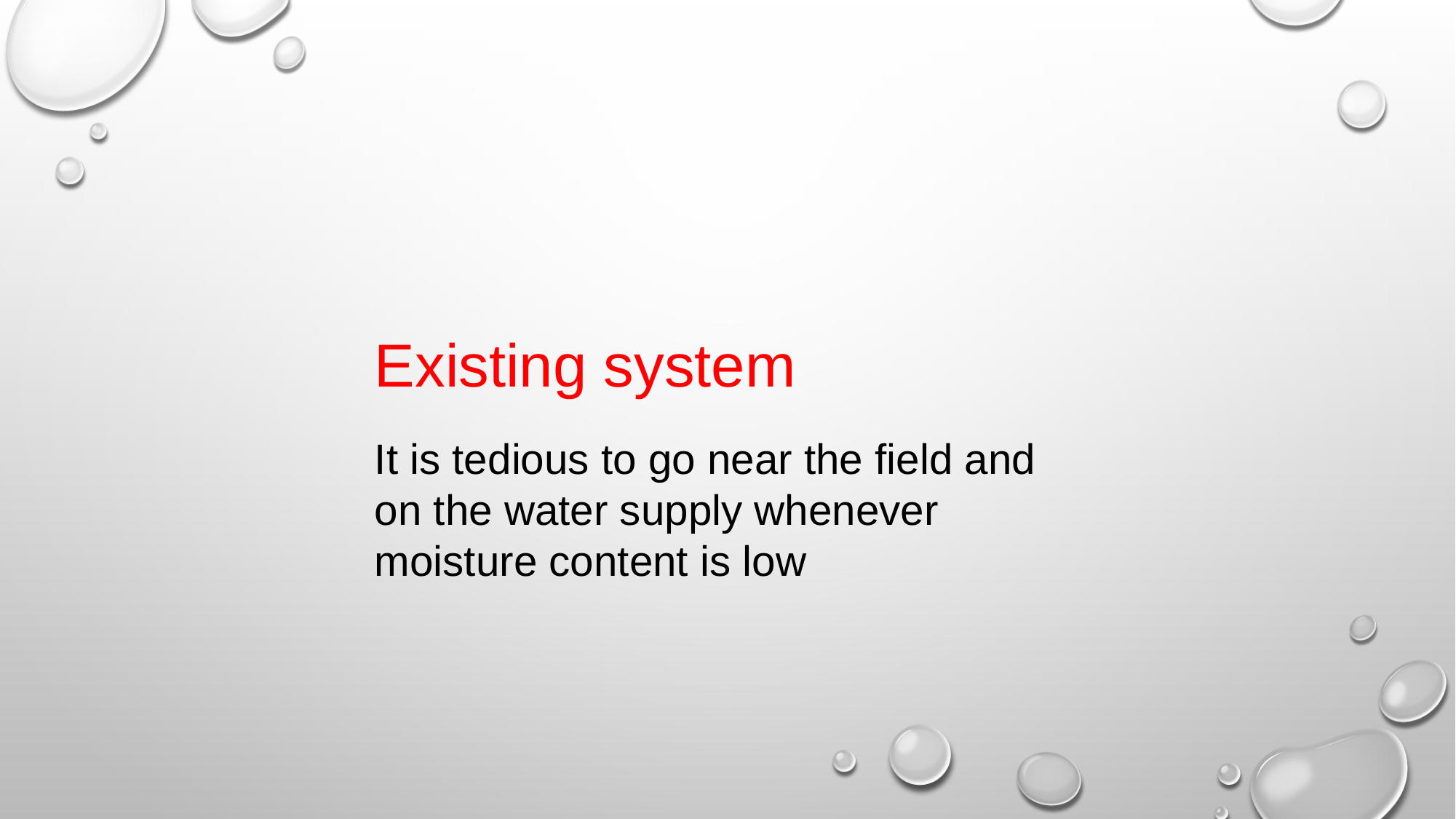

Existing system

It is tedious to go near the field and on the water supply whenever
moisture content is low